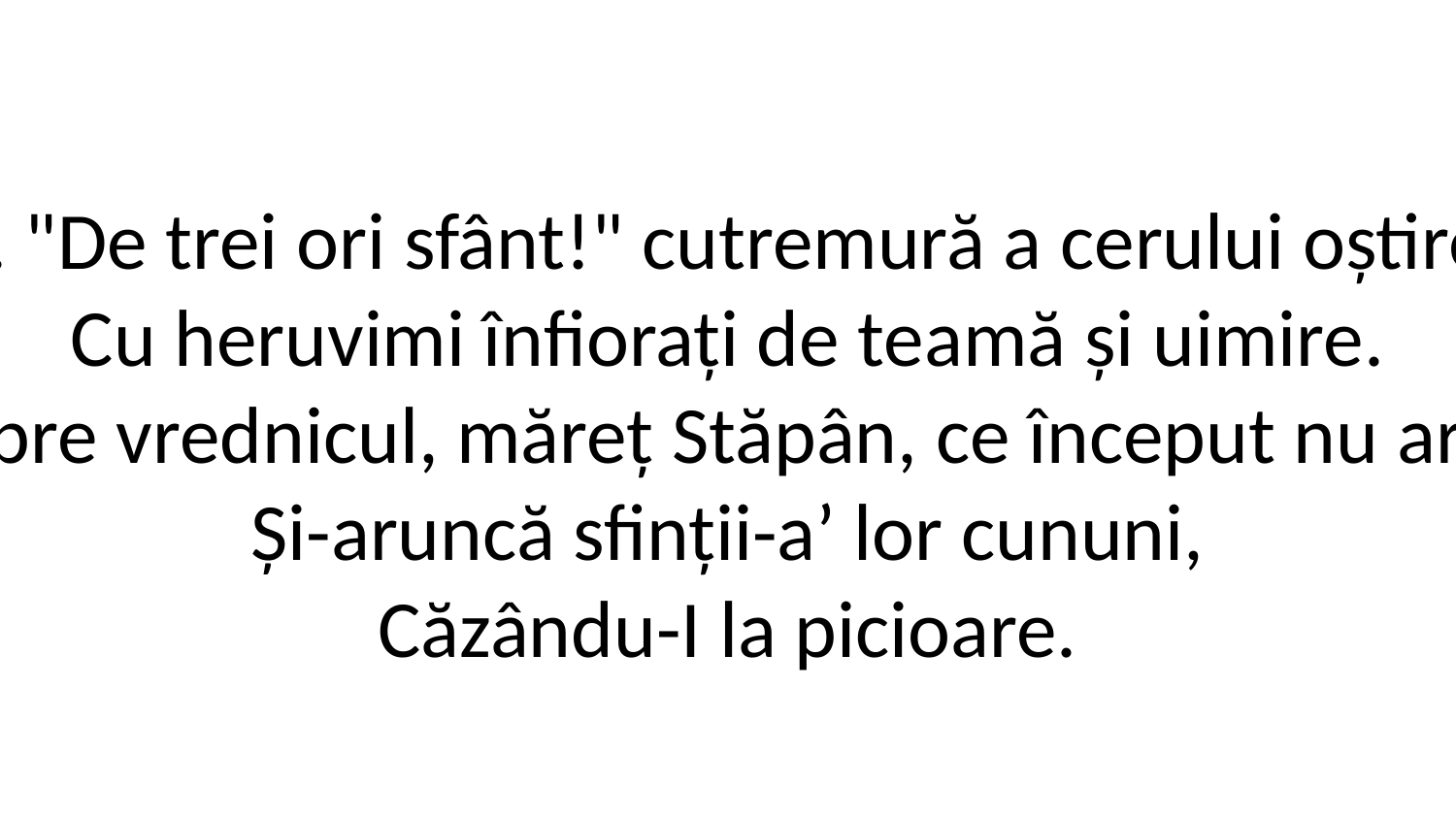

1. "De trei ori sfânt!" cutremură a cerului oștire,
Cu heruvimi înfiorați de teamă și uimire.
Spre vrednicul, măreț Stăpân, ce început nu are
Și-aruncă sfinții-a’ lor cununi,
Căzându-I la picioare.